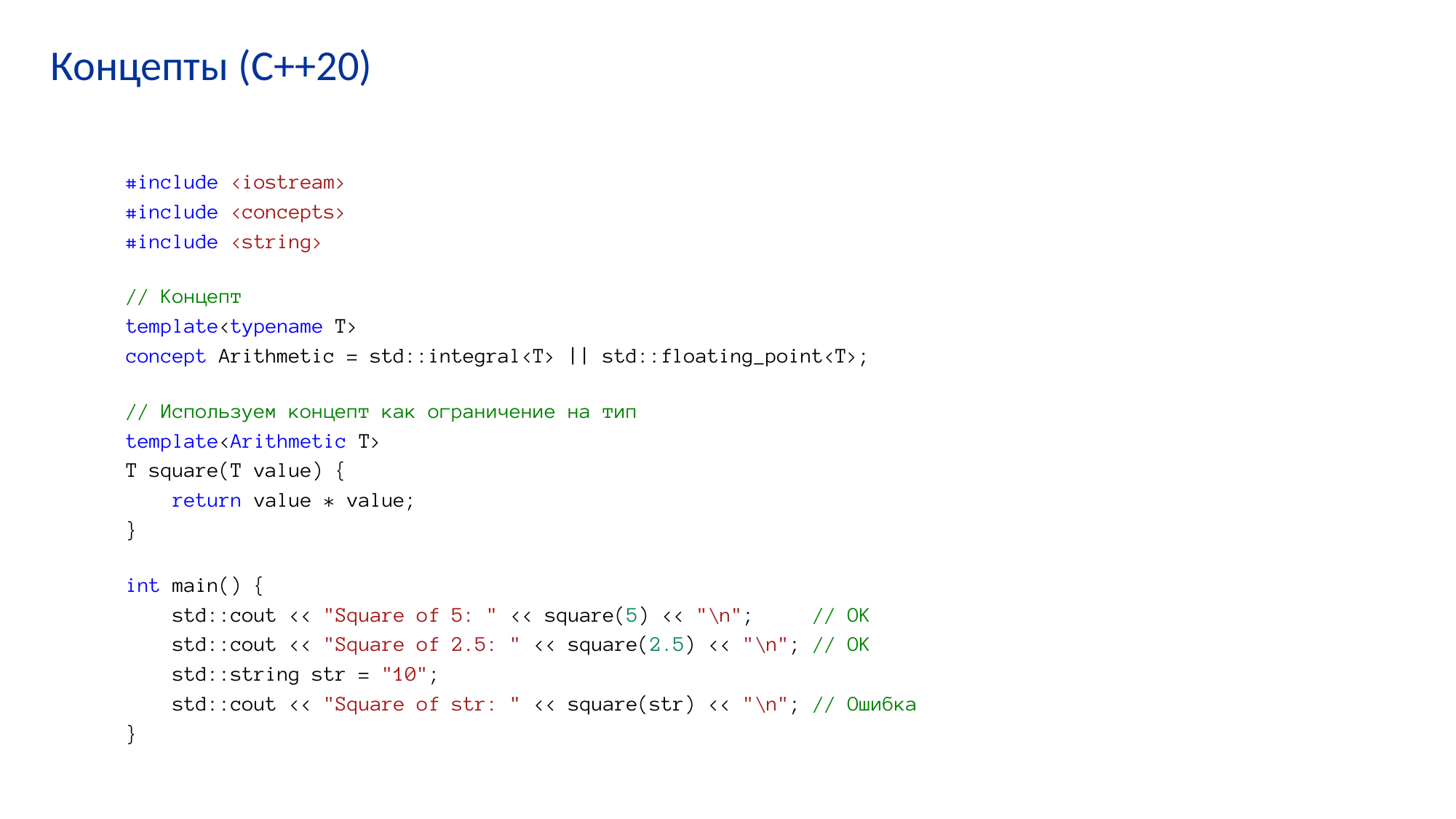

# Концепты (C++20)
#include <iostream>
#include <concepts>
#include <string>
// Концепт
template<typename T>
concept Arithmetic = std::integral<T> || std::floating_point<T>;
// Используем концепт как ограничение на тип
template<Arithmetic T>
T square(T value) {
    return value * value;
}
int main() {
    std::cout << "Square of 5: " << square(5) << "\n";     // ОК
    std::cout << "Square of 2.5: " << square(2.5) << "\n"; // ОК
    std::string str = "10";
    std::cout << "Square of str: " << square(str) << "\n"; // Ошибка
}